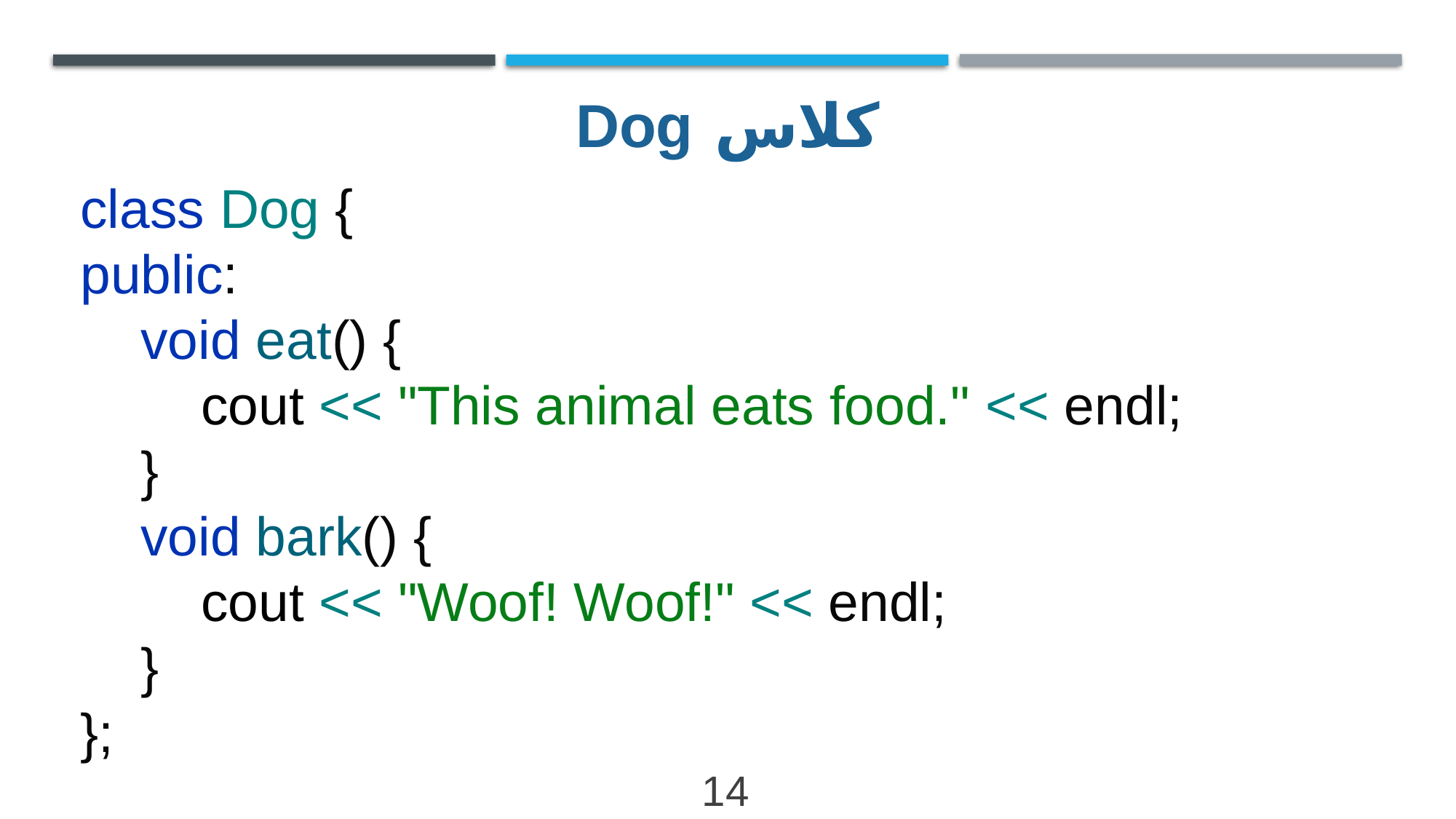

# کلاس Dog
class Dog {
public:
    void eat() {
        cout << "This animal eats food." << endl;
    }
    void bark() {
        cout << "Woof! Woof!" << endl;
    }
};